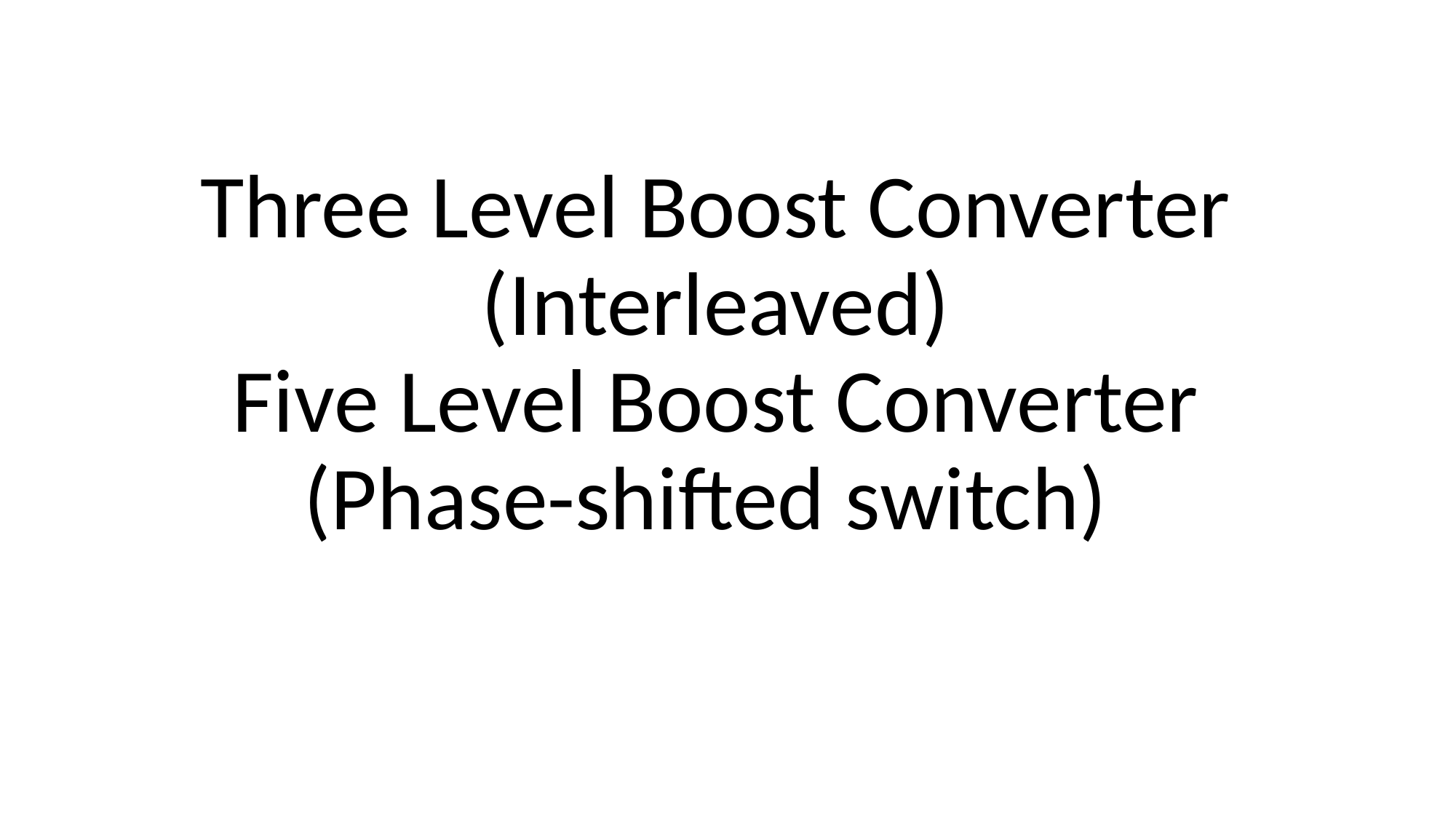

# Three Level Boost Converter (Interleaved) Five Level Boost Converter (Phase-shifted switch)